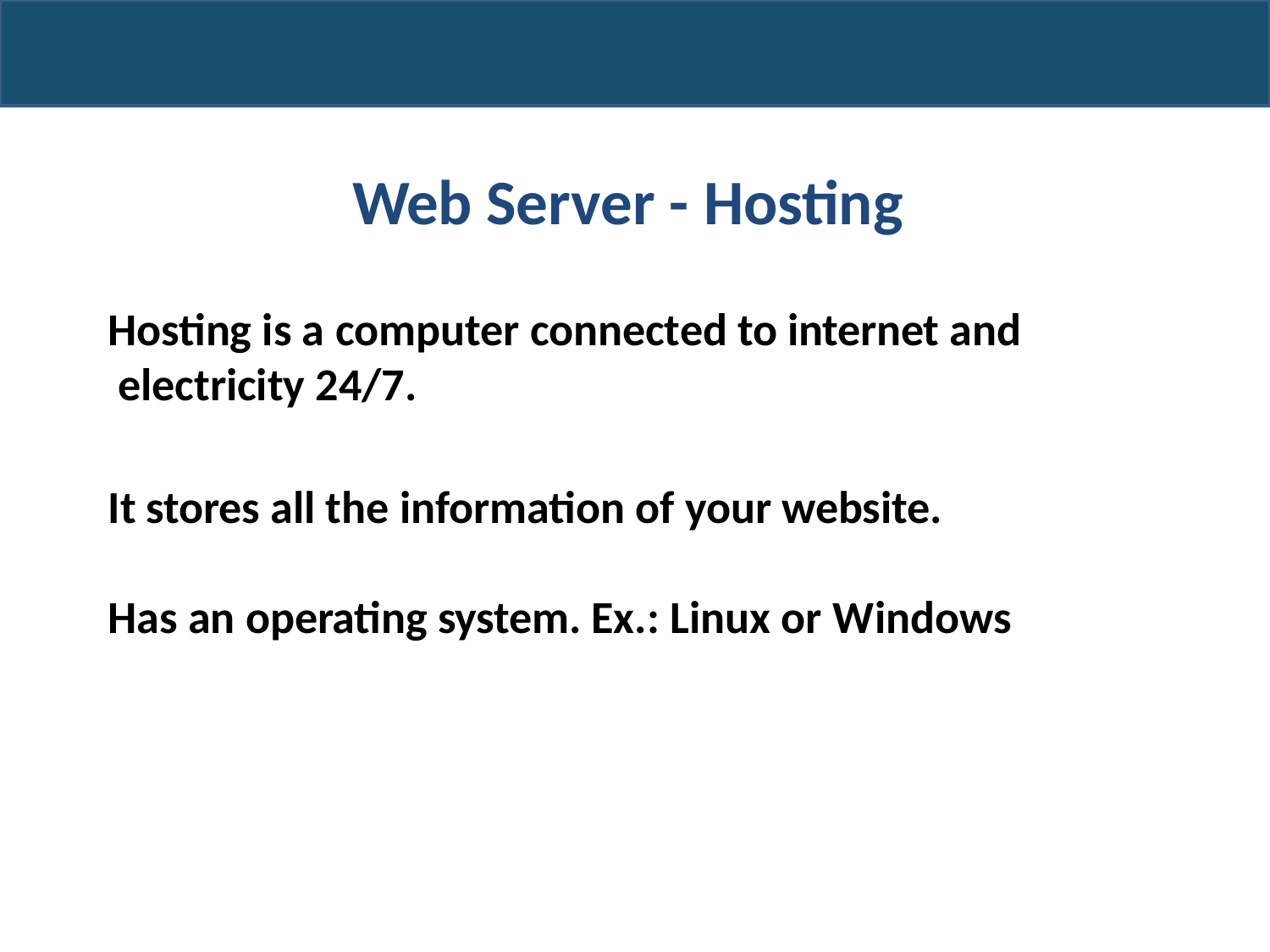

# Web Server - Hosting
Hosting is a computer connected to internet and  electricity 24/7.
It stores all the information of your website.  Has an operating system. Ex.: Linux or Windows